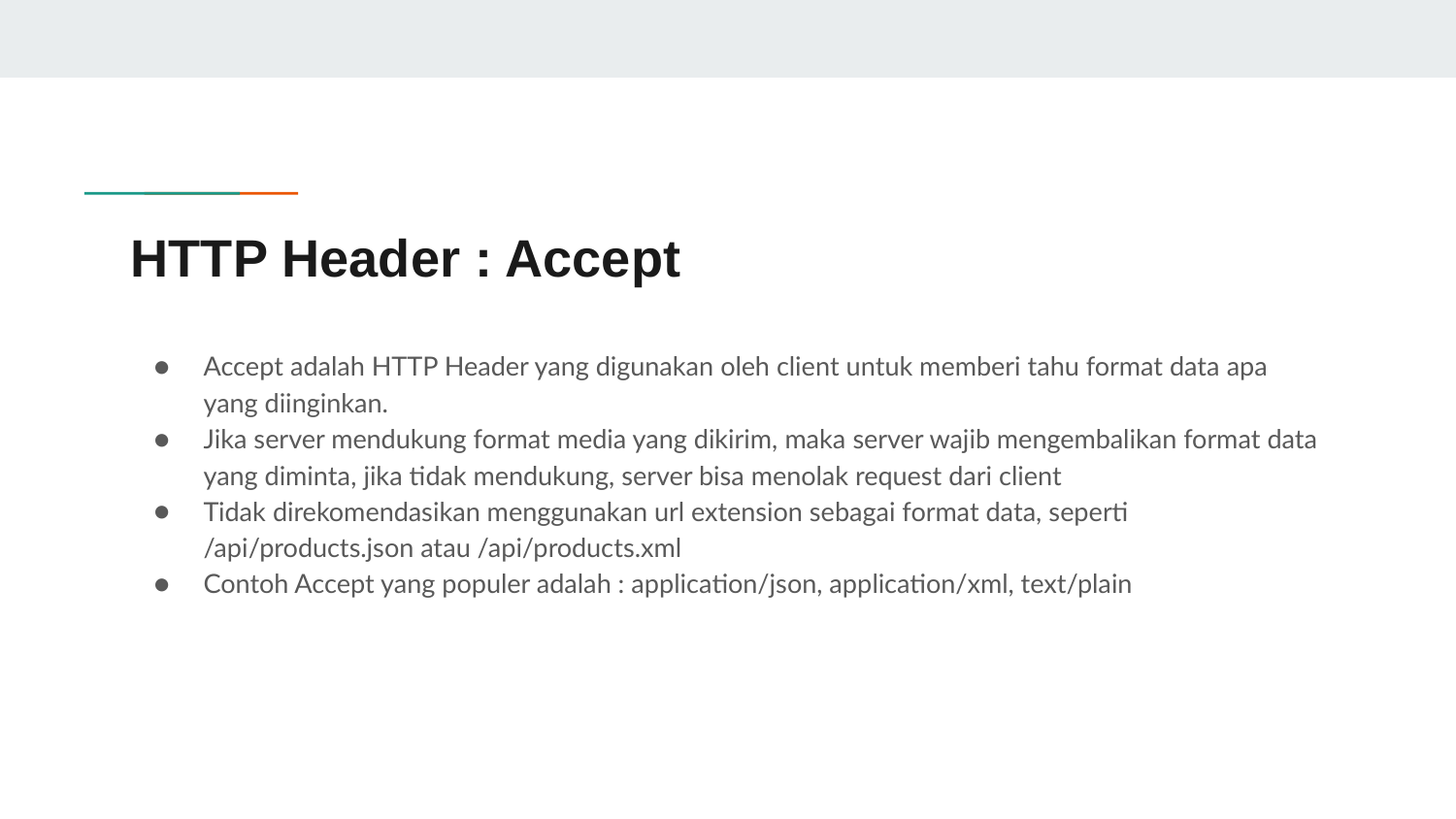

# HTTP Header : Accept
Accept adalah HTTP Header yang digunakan oleh client untuk memberi tahu format data apa yang diinginkan.
Jika server mendukung format media yang dikirim, maka server wajib mengembalikan format data yang diminta, jika tidak mendukung, server bisa menolak request dari client
Tidak direkomendasikan menggunakan url extension sebagai format data, seperti /api/products.json atau /api/products.xml
Contoh Accept yang populer adalah : application/json, application/xml, text/plain